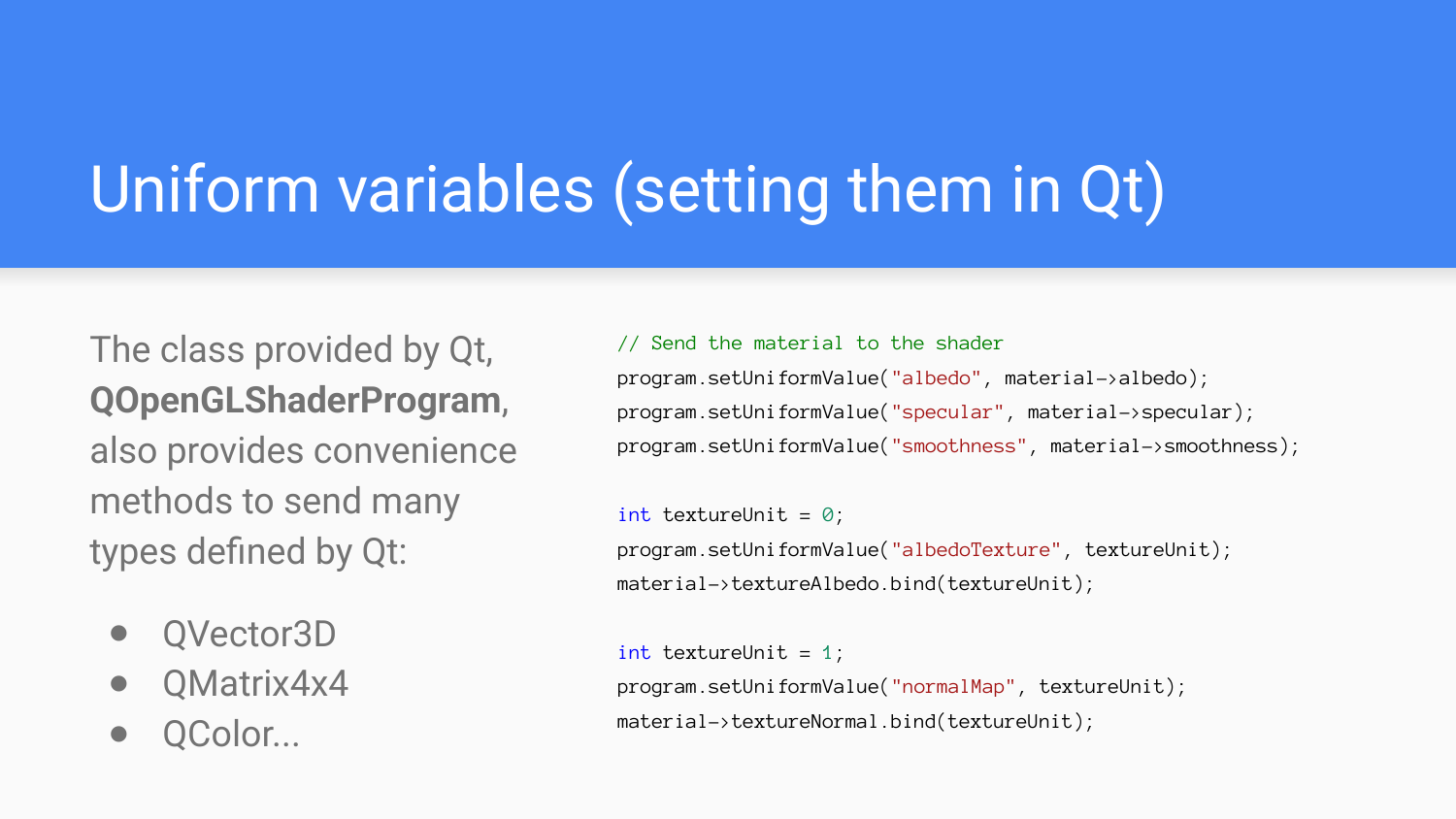

# Uniform variables (setting them in Qt)
The class provided by Qt, QOpenGLShaderProgram, also provides convenience methods to send many types defined by Qt:
QVector3D
QMatrix4x4
QColor...
// Send the material to the shader
program.setUniformValue("albedo", material->albedo);
program.setUniformValue("specular", material->specular);
program.setUniformValue("smoothness", material->smoothness);

int textureUnit = 0;
program.setUniformValue("albedoTexture", textureUnit);
material->textureAlbedo.bind(textureUnit);

int textureUnit = 1;
program.setUniformValue("normalMap", textureUnit);
material->textureNormal.bind(textureUnit);